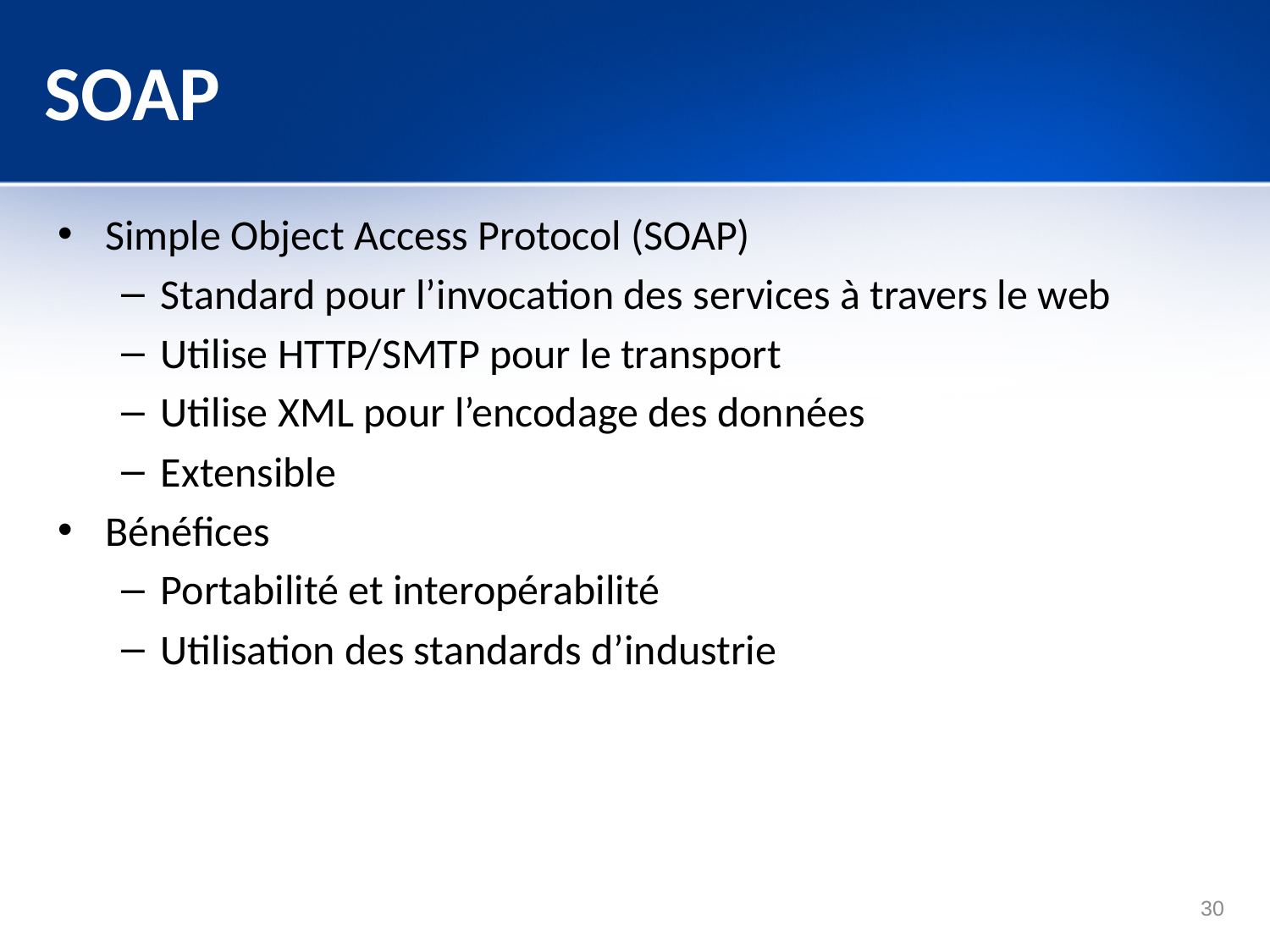

# SOAP
Simple Object Access Protocol (SOAP)
Standard pour l’invocation des services à travers le web
Utilise HTTP/SMTP pour le transport
Utilise XML pour l’encodage des données
Extensible
Bénéfices
Portabilité et interopérabilité
Utilisation des standards d’industrie
30